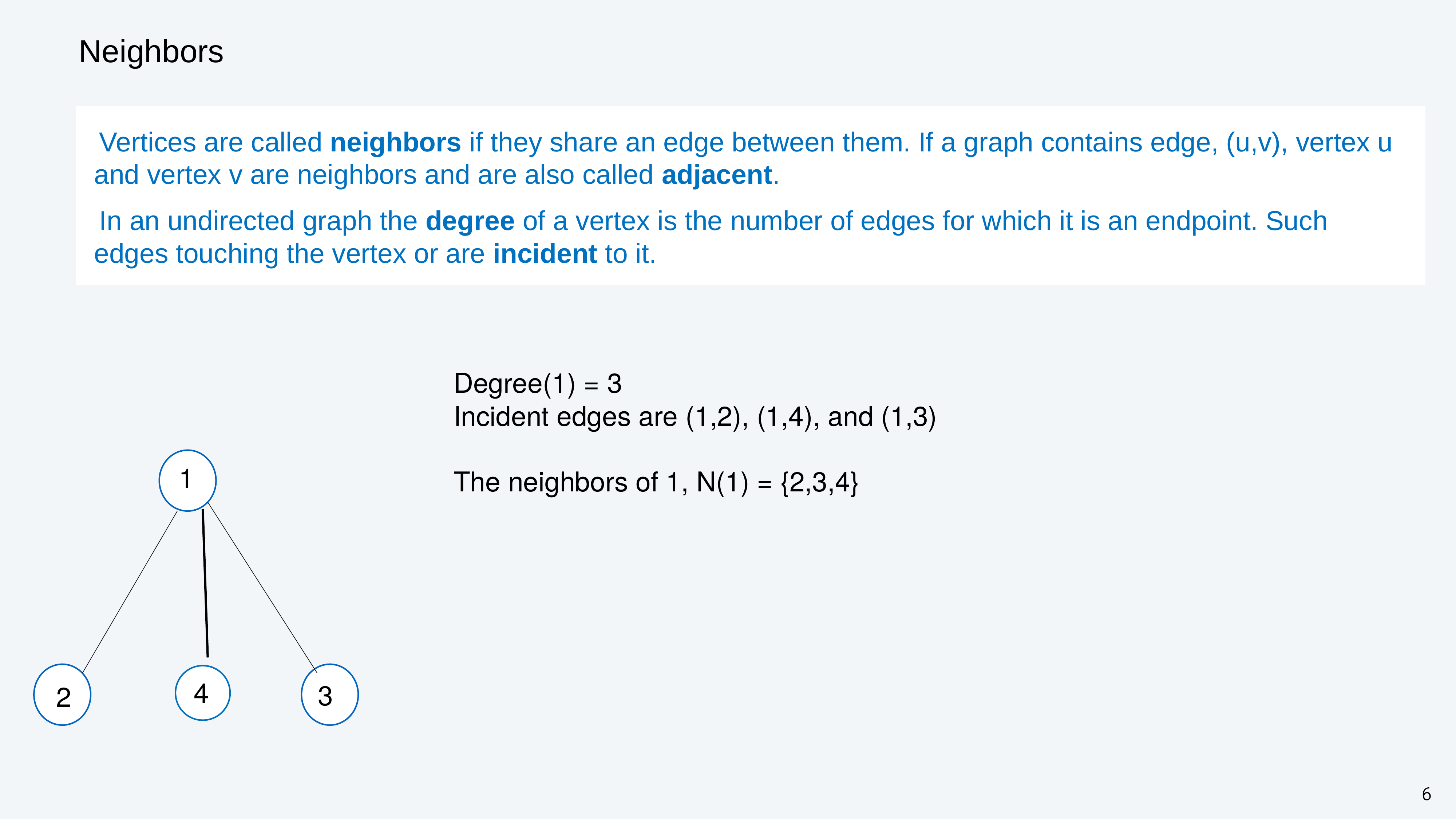

# Neighbors
Vertices are called neighbors if they share an edge between them. If a graph contains edge, (u,v), vertex u and vertex v are neighbors and are also called adjacent.
In an undirected graph the degree of a vertex is the number of edges for which it is an endpoint. Such edges touching the vertex or are incident to it.

Degree(1) = 3
Incident edges are (1,2), (1,4), and (1,3)

The neighbors of 1, N(1) = {2,3,4}

1

2

4
3
3
6